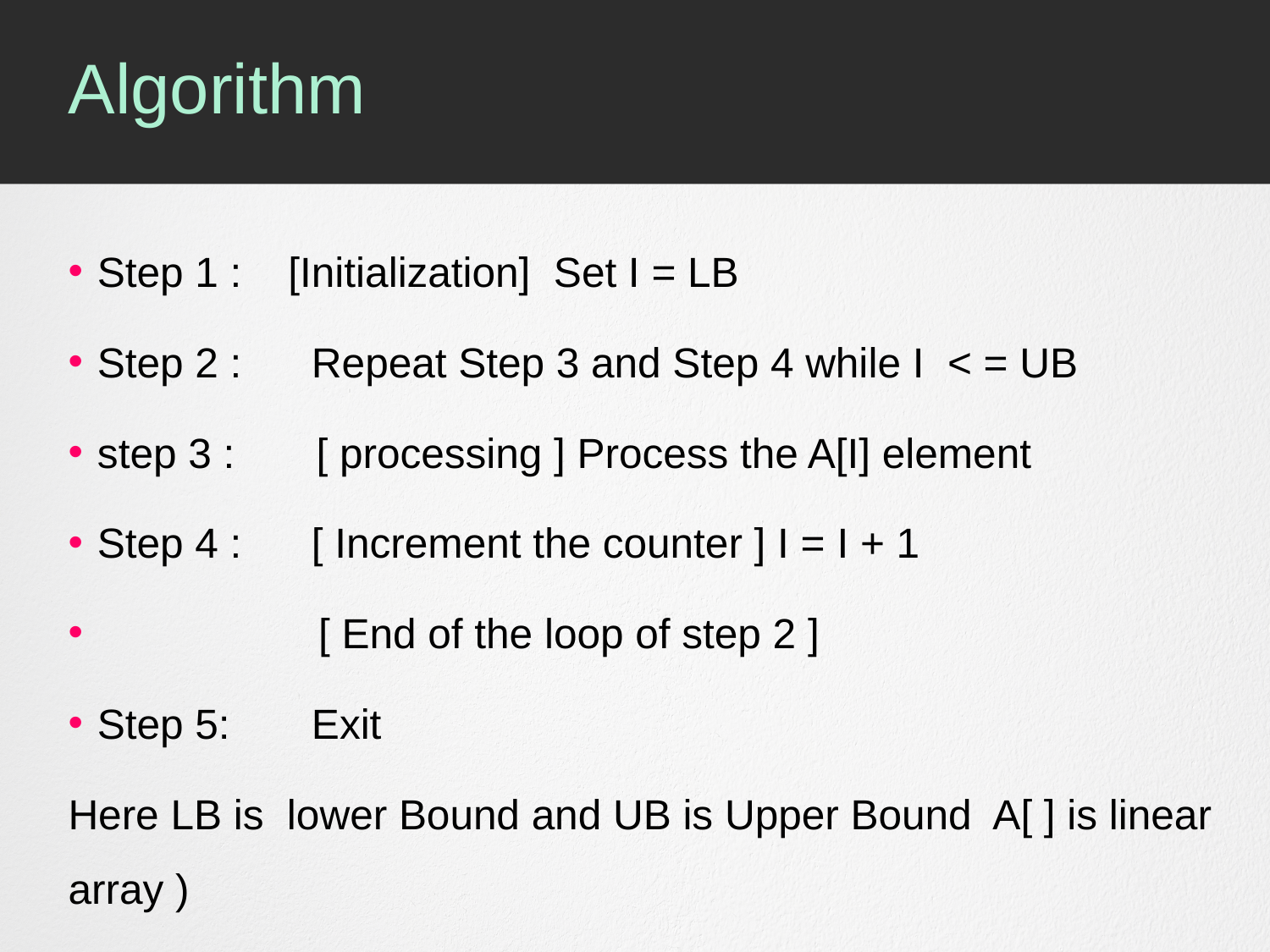

# Algorithm
Step 1 :    [Initialization]  Set I = LB
Step 2 :      Repeat Step 3 and Step 4 while I  < = UB
step 3 :       [ processing ] Process the A[I] element
Step 4 :      [ Increment the counter ] I = I + 1
                   [ End of the loop of step 2 ]
Step 5:       Exit
Here LB is  lower Bound and UB is Upper Bound  A[ ] is linear array )